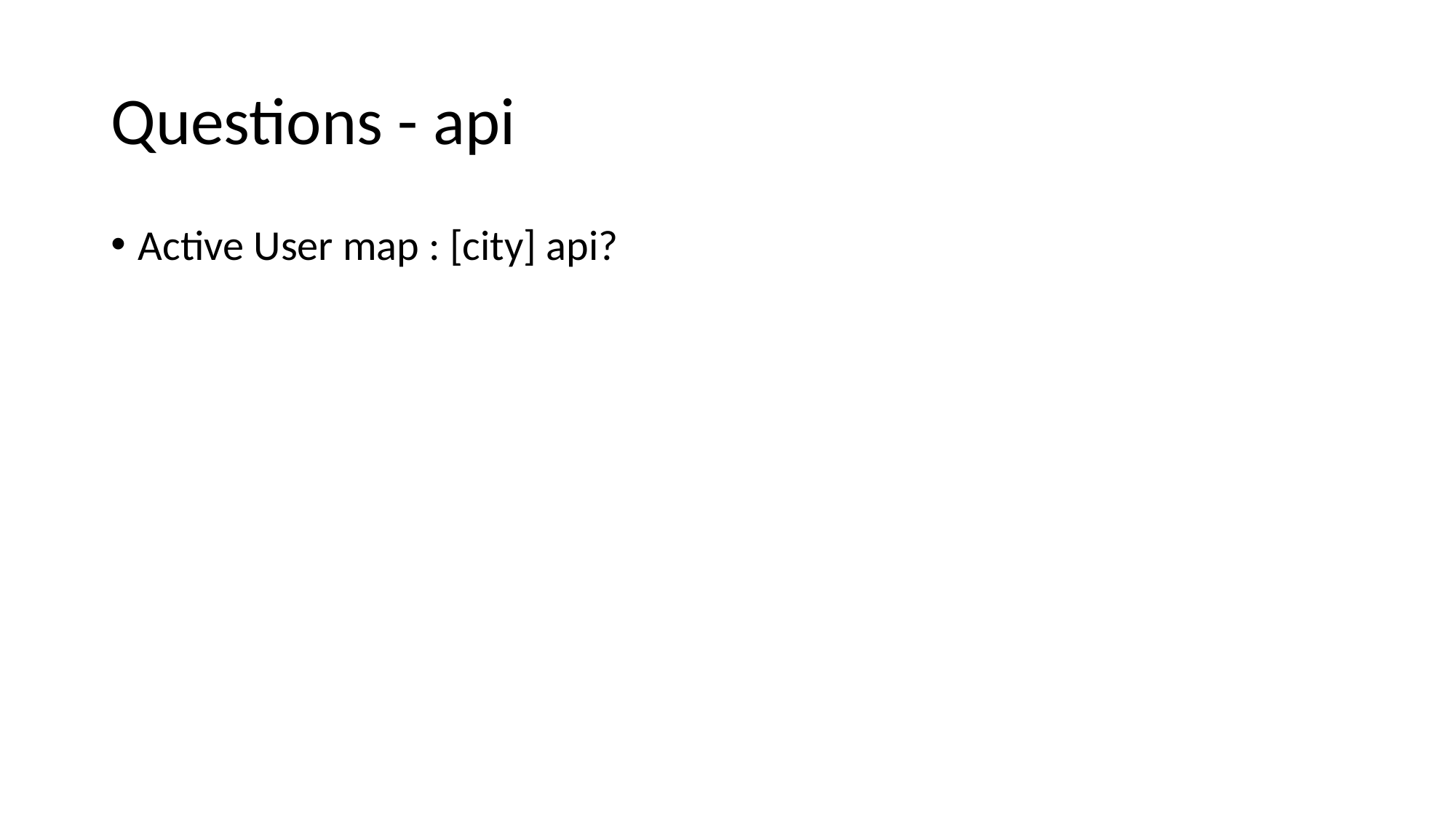

# Questions - api
Active User map : [city] api?